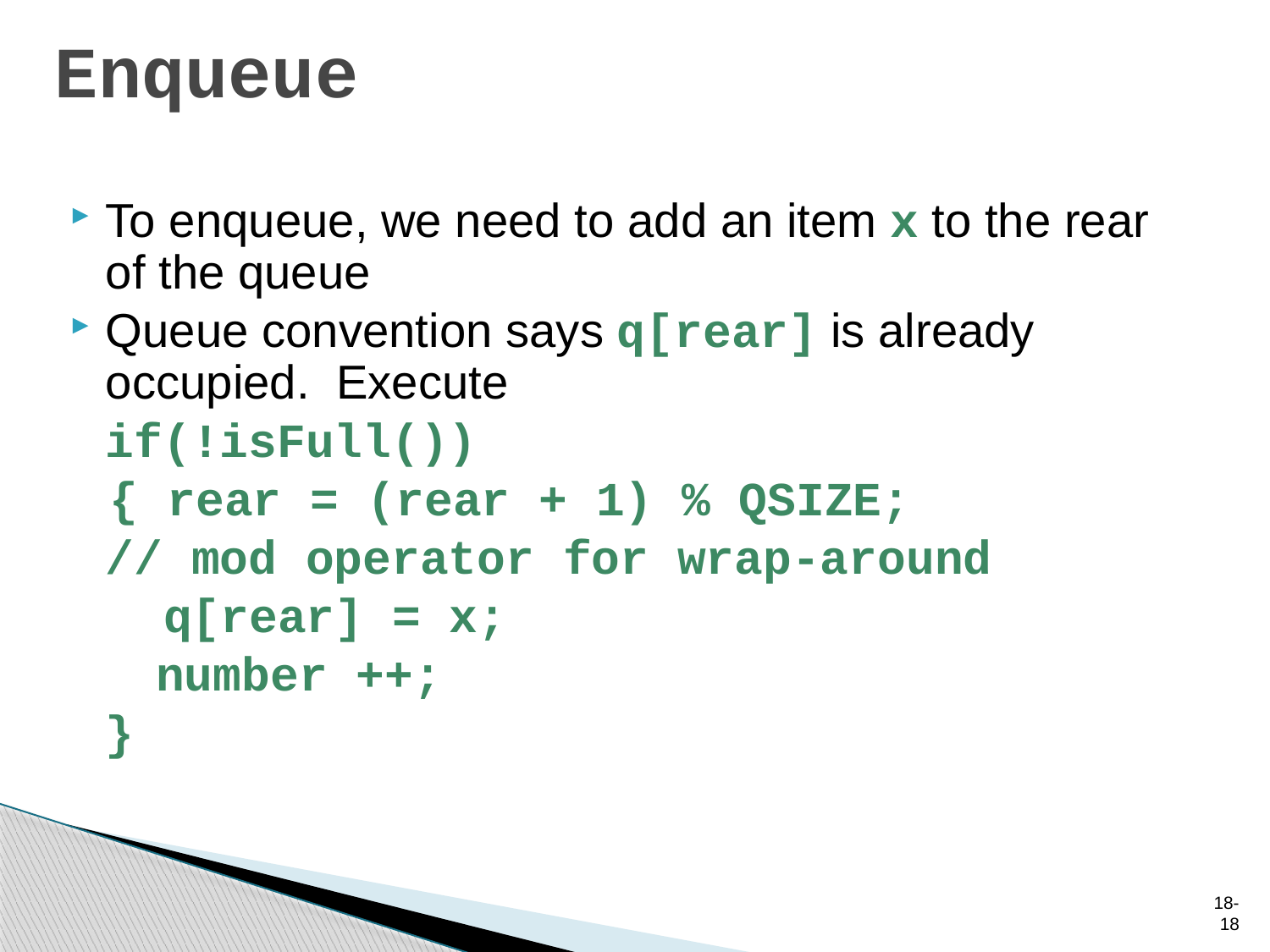

# Enqueue
To enqueue, we need to add an item x to the rear of the queue
Queue convention says q[rear] is already occupied.  Execute
	if(!isFull())
   { rear = (rear + 1) % QSIZE;
	// mod operator for wrap-around
       q[rear] = x;
   number ++;
	}
18-18